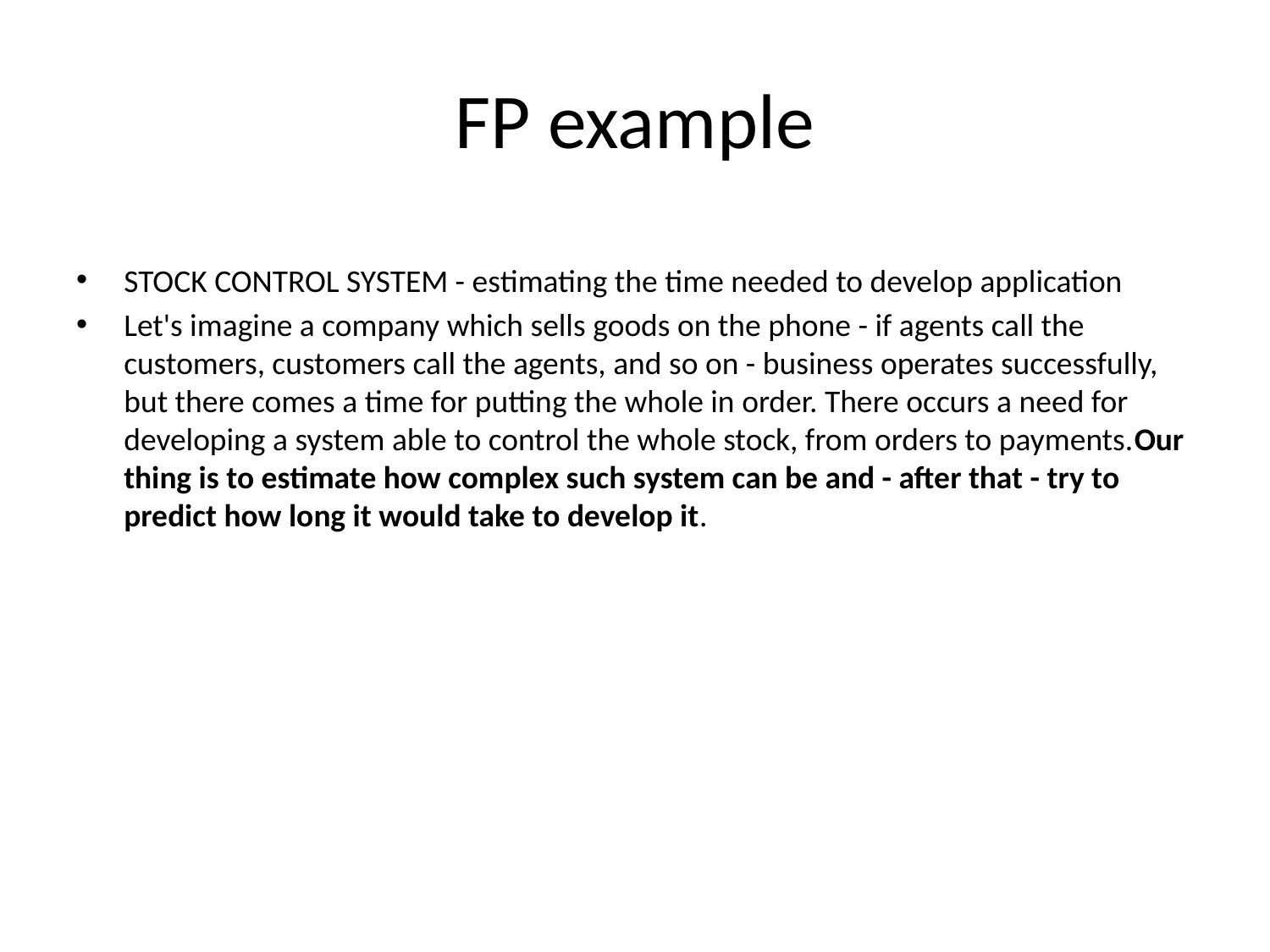

# FP example
STOCK CONTROL SYSTEM - estimating the time needed to develop application
Let's imagine a company which sells goods on the phone - if agents call the customers, customers call the agents, and so on - business operates successfully, but there comes a time for putting the whole in order. There occurs a need for developing a system able to control the whole stock, from orders to payments.Our thing is to estimate how complex such system can be and - after that - try to predict how long it would take to develop it.